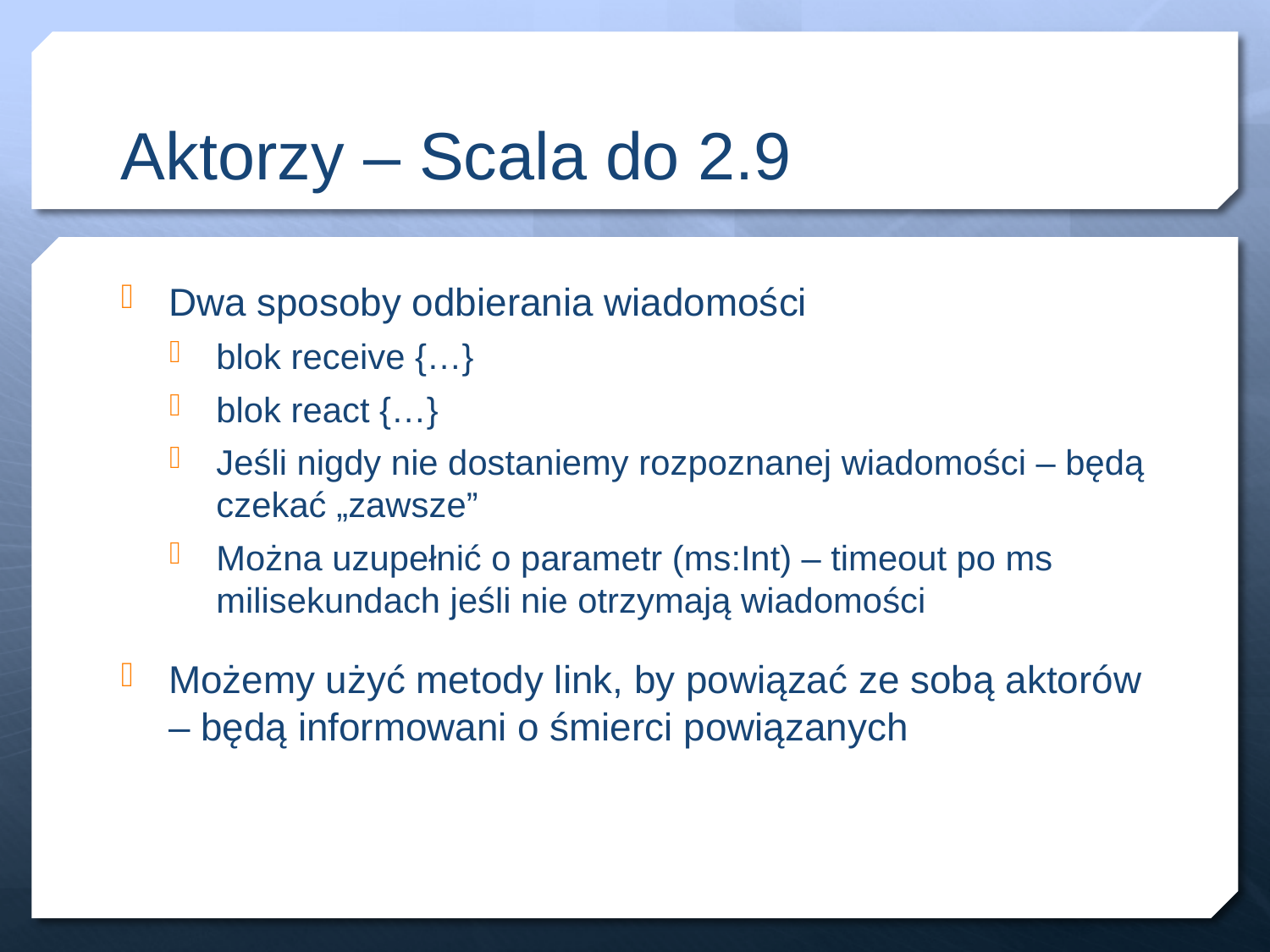

# Aktorzy – Scala do 2.9
Dwa sposoby odbierania wiadomości
blok receive {…}
blok react {…}
Jeśli nigdy nie dostaniemy rozpoznanej wiadomości – będą czekać „zawsze”
Można uzupełnić o parametr (ms:Int) – timeout po ms milisekundach jeśli nie otrzymają wiadomości
Możemy użyć metody link, by powiązać ze sobą aktorów – będą informowani o śmierci powiązanych